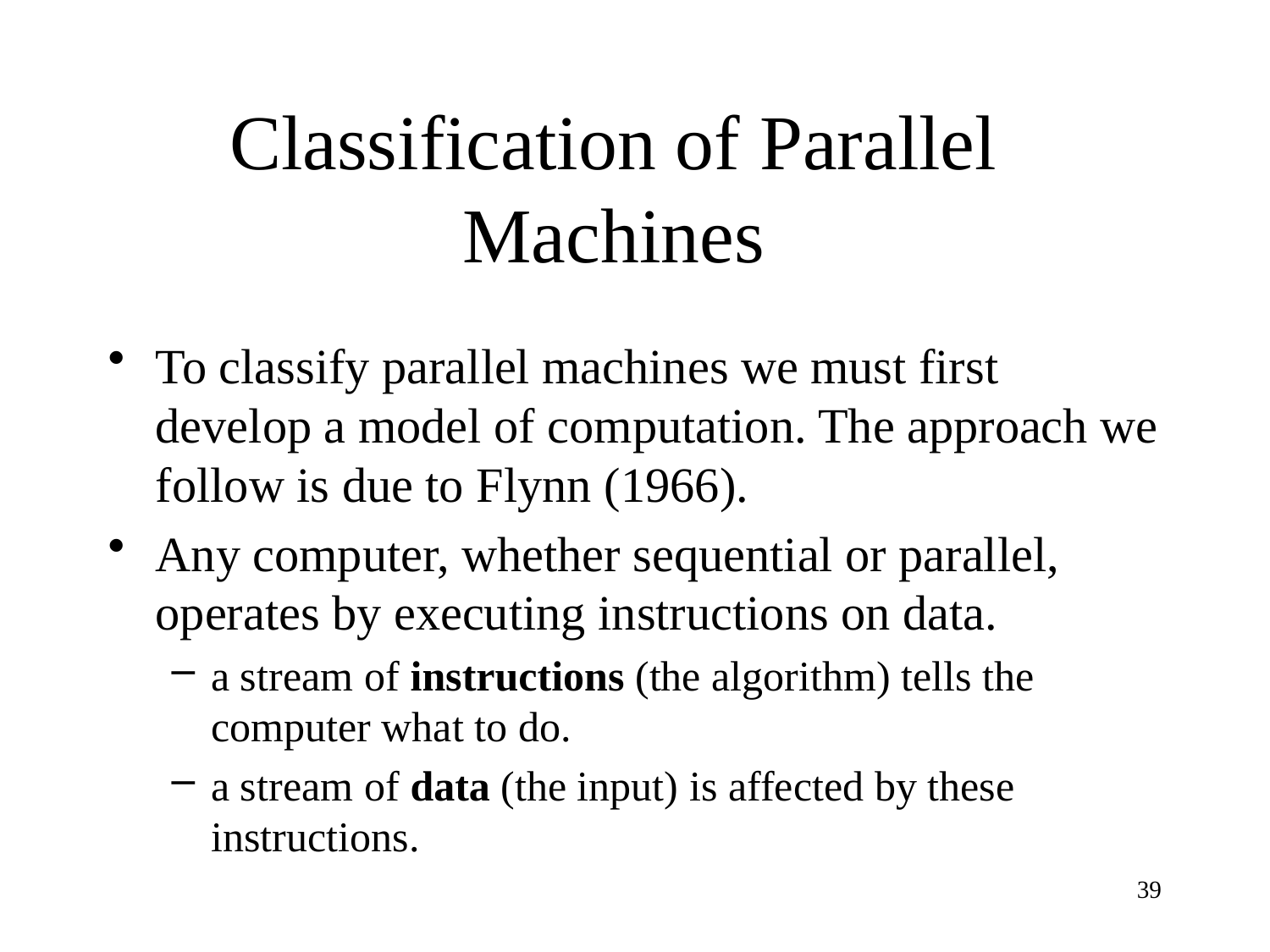

# Classification of Parallel Machines
To classify parallel machines we must first develop a model of computation. The approach we follow is due to Flynn (1966).
Any computer, whether sequential or parallel, operates by executing instructions on data.
a stream of instructions (the algorithm) tells the computer what to do.
a stream of data (the input) is affected by these instructions.
39